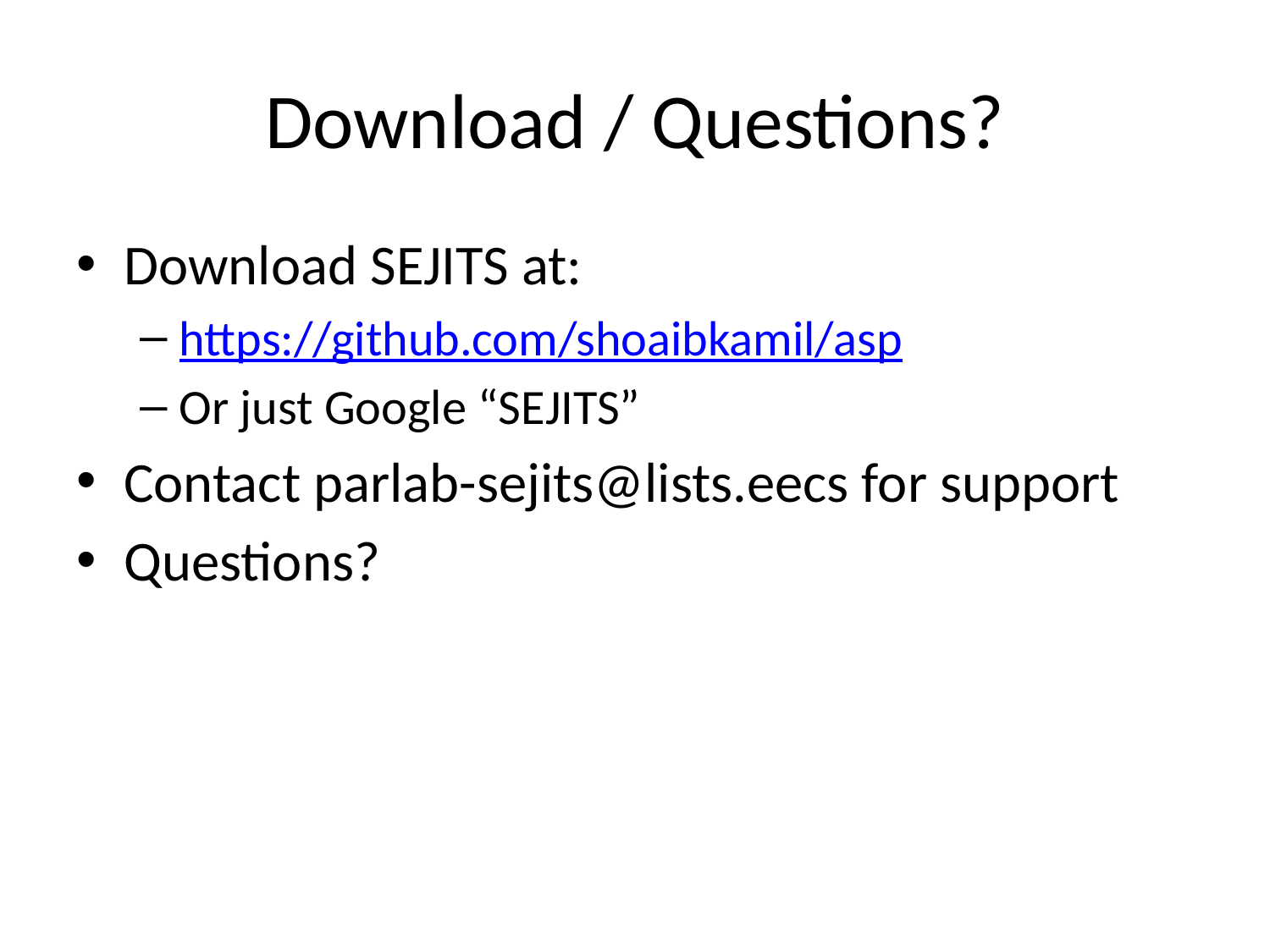

# Download / Questions?
Download SEJITS at:
https://github.com/shoaibkamil/asp
Or just Google “SEJITS”
Contact parlab-sejits@lists.eecs for support
Questions?